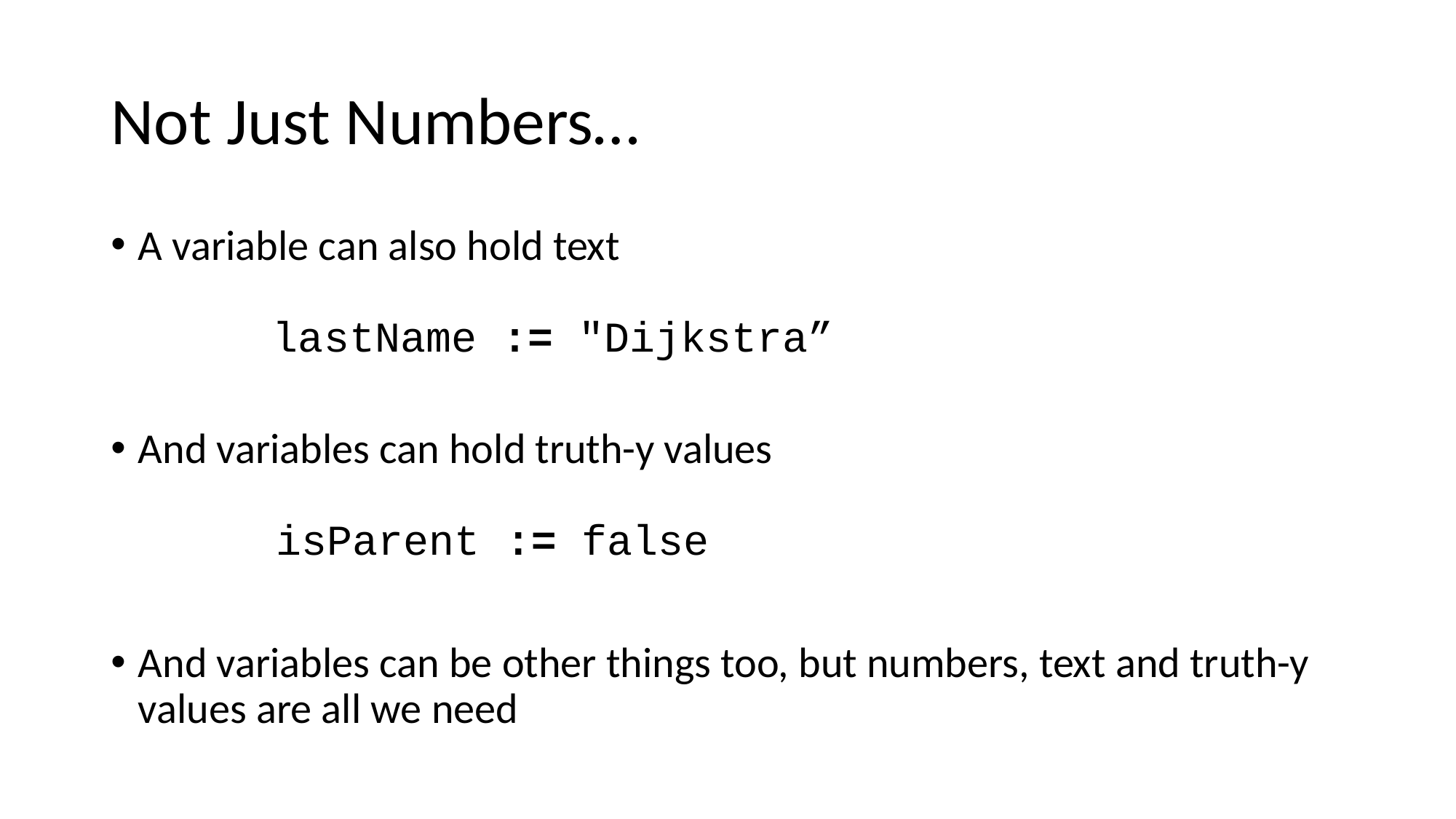

# Not Just Numbers…
A variable can also hold text
	 lastName := "Dijkstra”
And variables can hold truth-y values
	   isParent := false

And variables can be other things too, but numbers, text and truth-y values are all we need